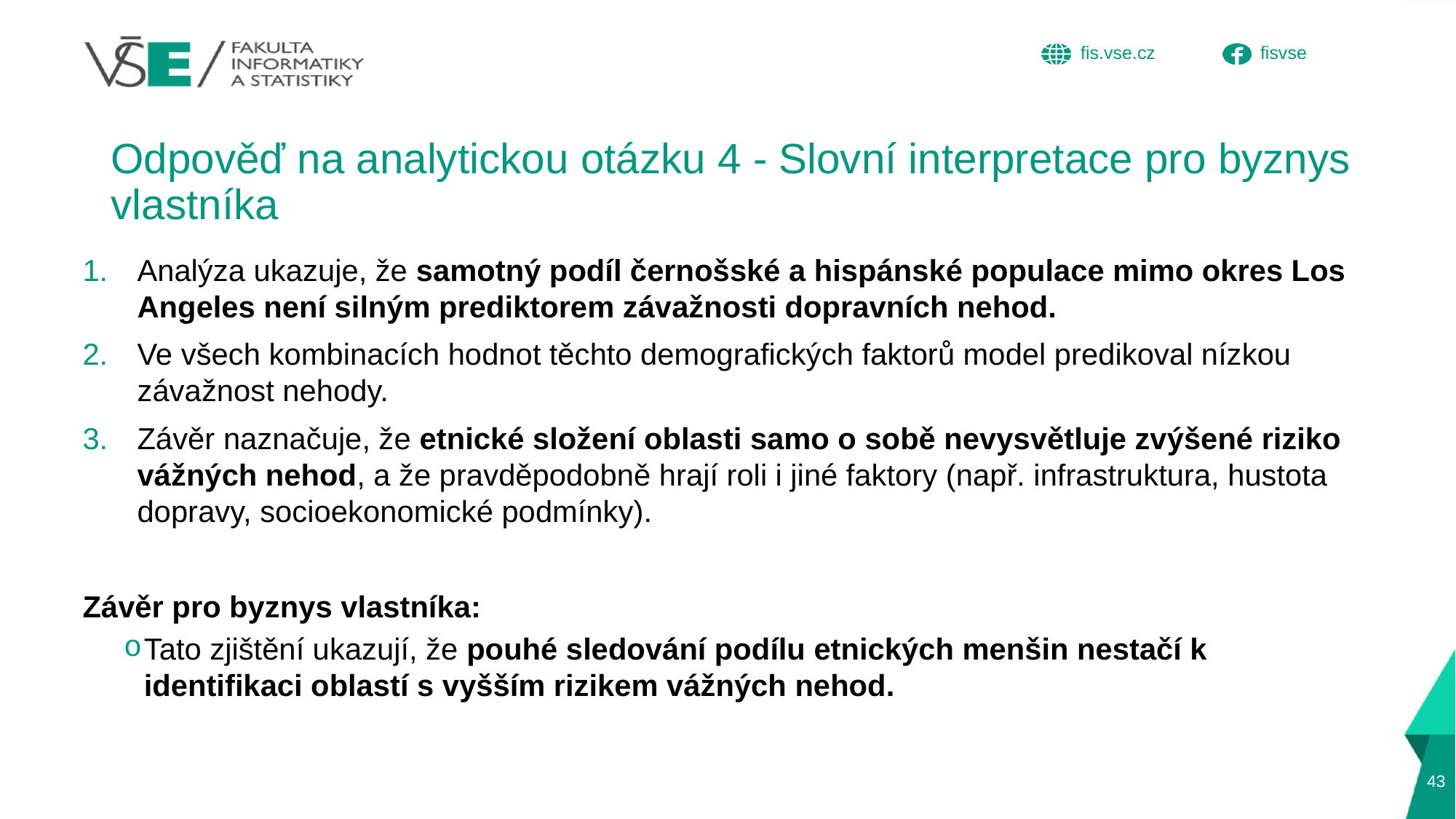

# Odpověď na analytickou otázku 4 - Slovní interpretace pro byznys vlastníka
Analýza ukazuje, že samotný podíl černošské a hispánské populace mimo okres Los Angeles není silným prediktorem závažnosti dopravních nehod.
Ve všech kombinacích hodnot těchto demografických faktorů model predikoval nízkou závažnost nehody.
Závěr naznačuje, že etnické složení oblasti samo o sobě nevysvětluje zvýšené riziko vážných nehod, a že pravděpodobně hrají roli i jiné faktory (např. infrastruktura, hustota dopravy, socioekonomické podmínky).

Závěr pro byznys vlastníka:
Tato zjištění ukazují, že pouhé sledování podílu etnických menšin nestačí k identifikaci oblastí s vyšším rizikem vážných nehod.